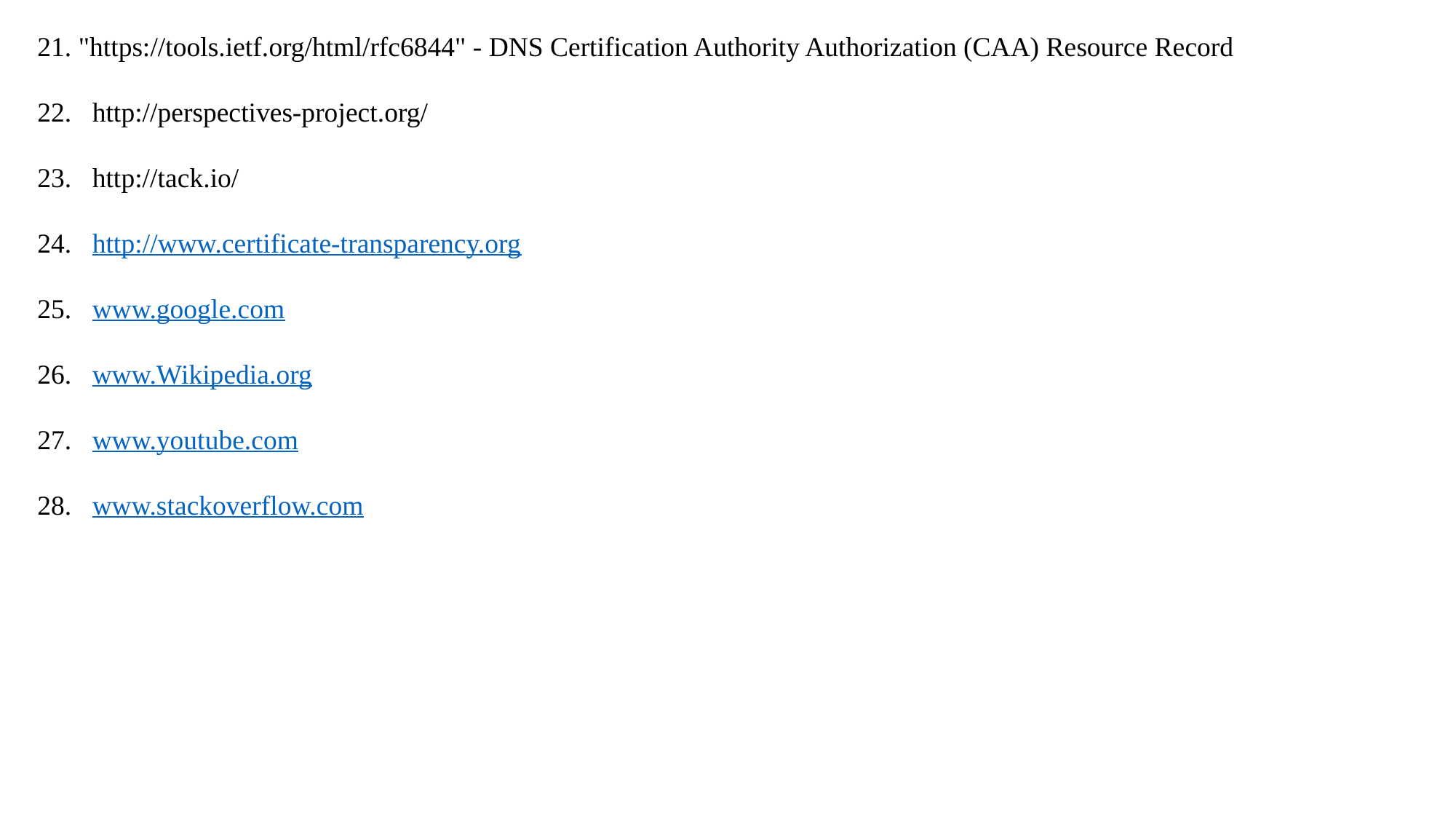

21. "https://tools.ietf.org/html/rfc6844" - DNS Certification Authority Authorization (CAA) Resource Record

22.   http://perspectives-project.org/

23.   http://tack.io/

24.   http://www.certificate-transparency.org

25.   www.google.com

26.   www.Wikipedia.org

27.   www.youtube.com

28.   www.stackoverflow.com